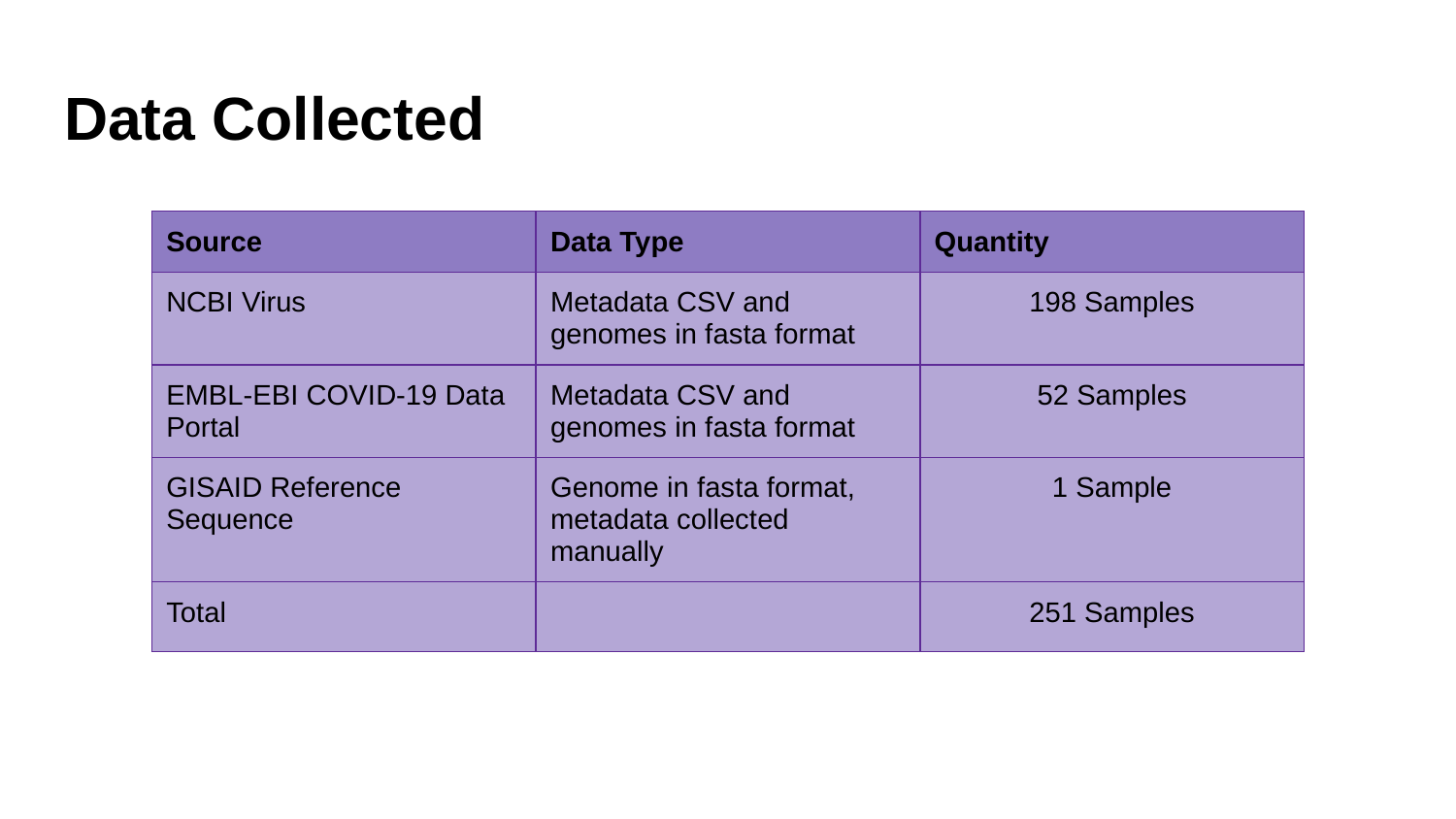

# Data Collected
| Source | Data Type | Quantity |
| --- | --- | --- |
| NCBI Virus | Metadata CSV and genomes in fasta format | 198 Samples |
| EMBL-EBI COVID-19 Data Portal | Metadata CSV and genomes in fasta format | 52 Samples |
| GISAID Reference Sequence | Genome in fasta format, metadata collected manually | 1 Sample |
| Total |  | 251 Samples |